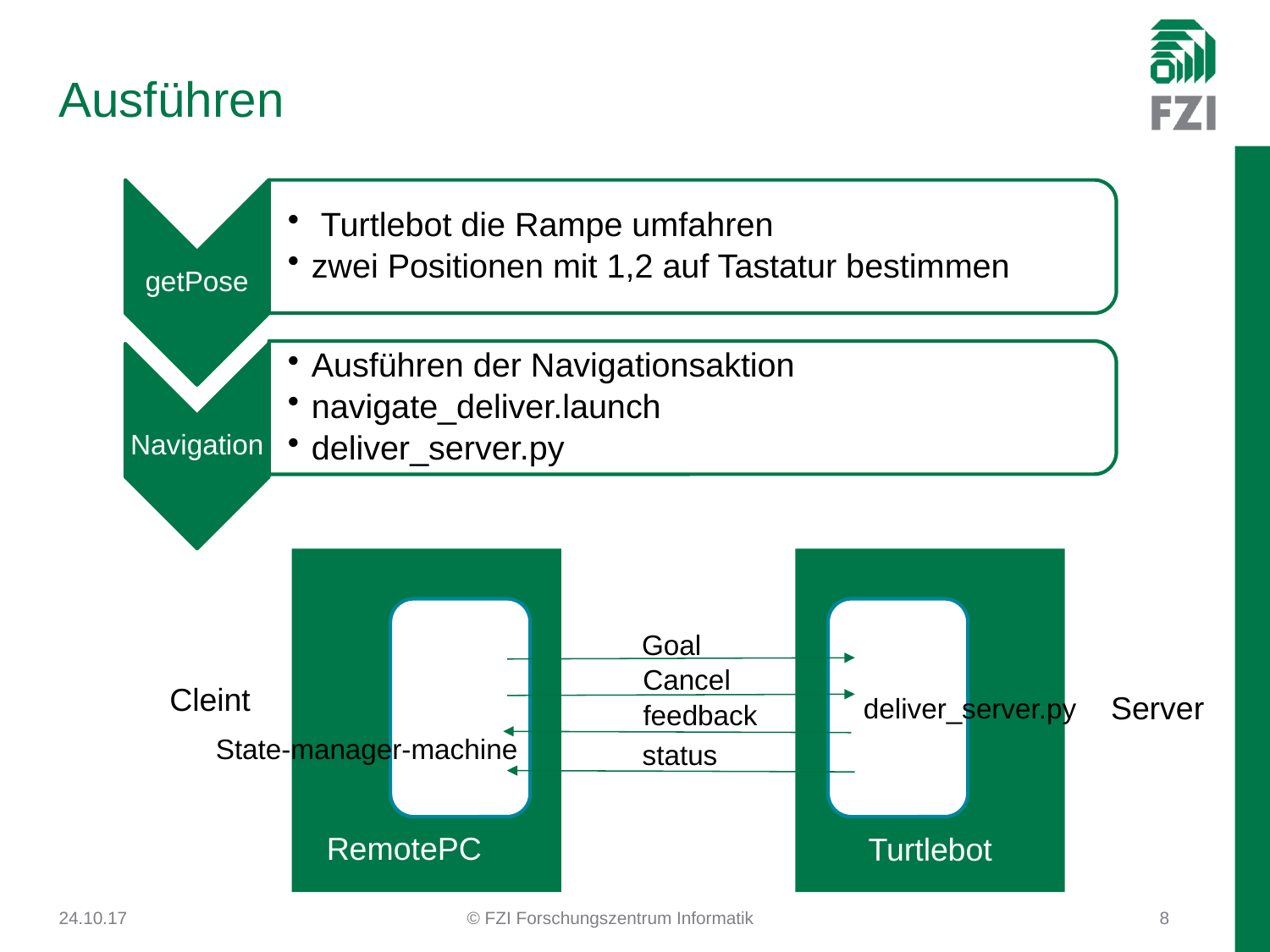

# Ausführen
getPose
 Turtlebot die Rampe umfahren
zwei Positionen mit 1,2 auf Tastatur bestimmen
Navigation
Ausführen der Navigationsaktion
navigate_deliver.launch
deliver_server.py

Goal
Cancel
Cleint
Server
deliver_server.py
feedback
State-manager-machine
status
RemotePC
Turtlebot
24.10.17
© FZI Forschungszentrum Informatik
8